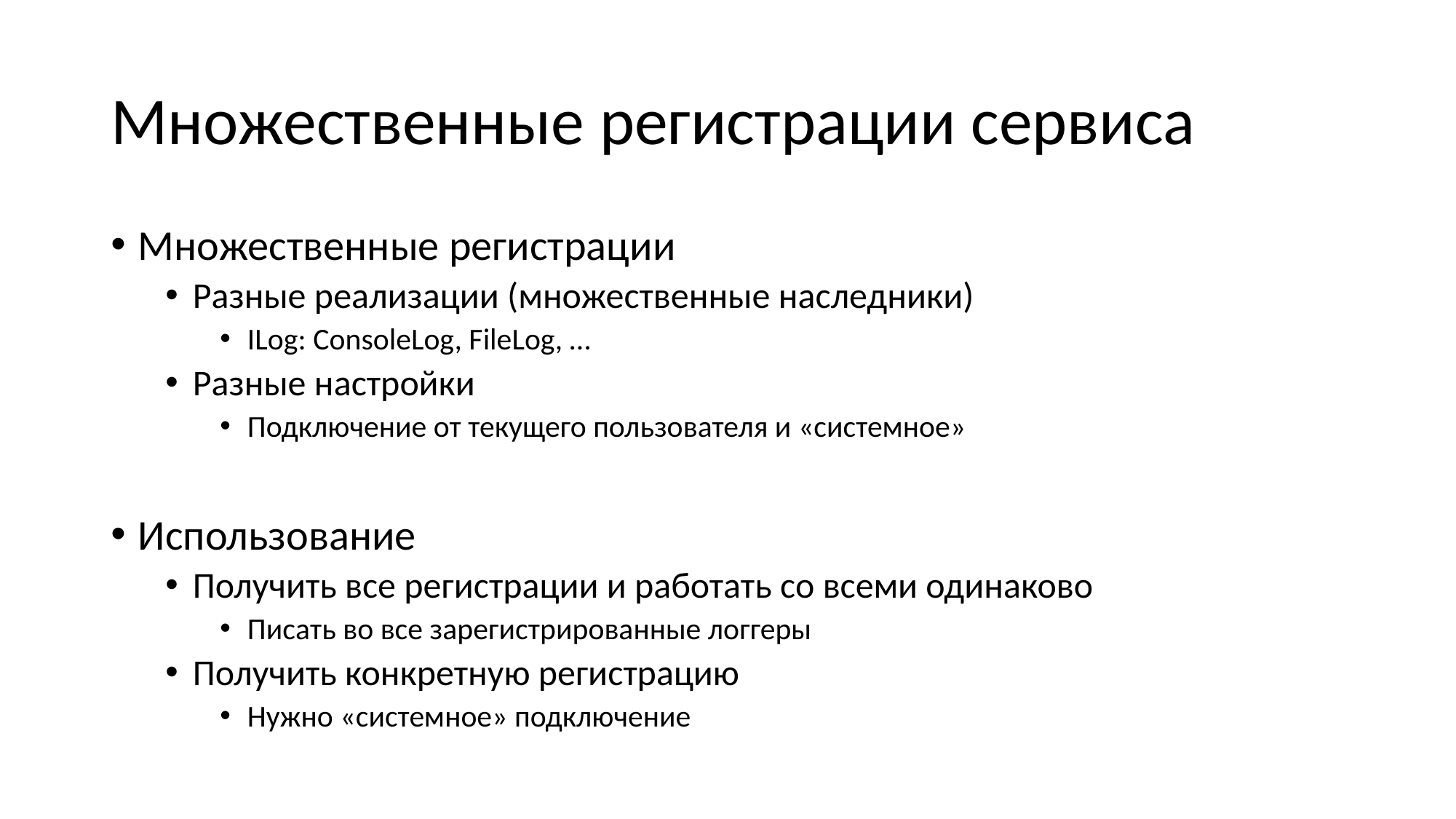

# Множественные регистрации сервиса
Множественные регистрации
Разные реализации (множественные наследники)
ILog: ConsoleLog, FileLog, …
Разные настройки
Подключение от текущего пользователя и «системное»

Использование
Получить все регистрации и работать со всеми одинаково
Писать во все зарегистрированные логгеры
Получить конкретную регистрацию
Нужно «системное» подключение